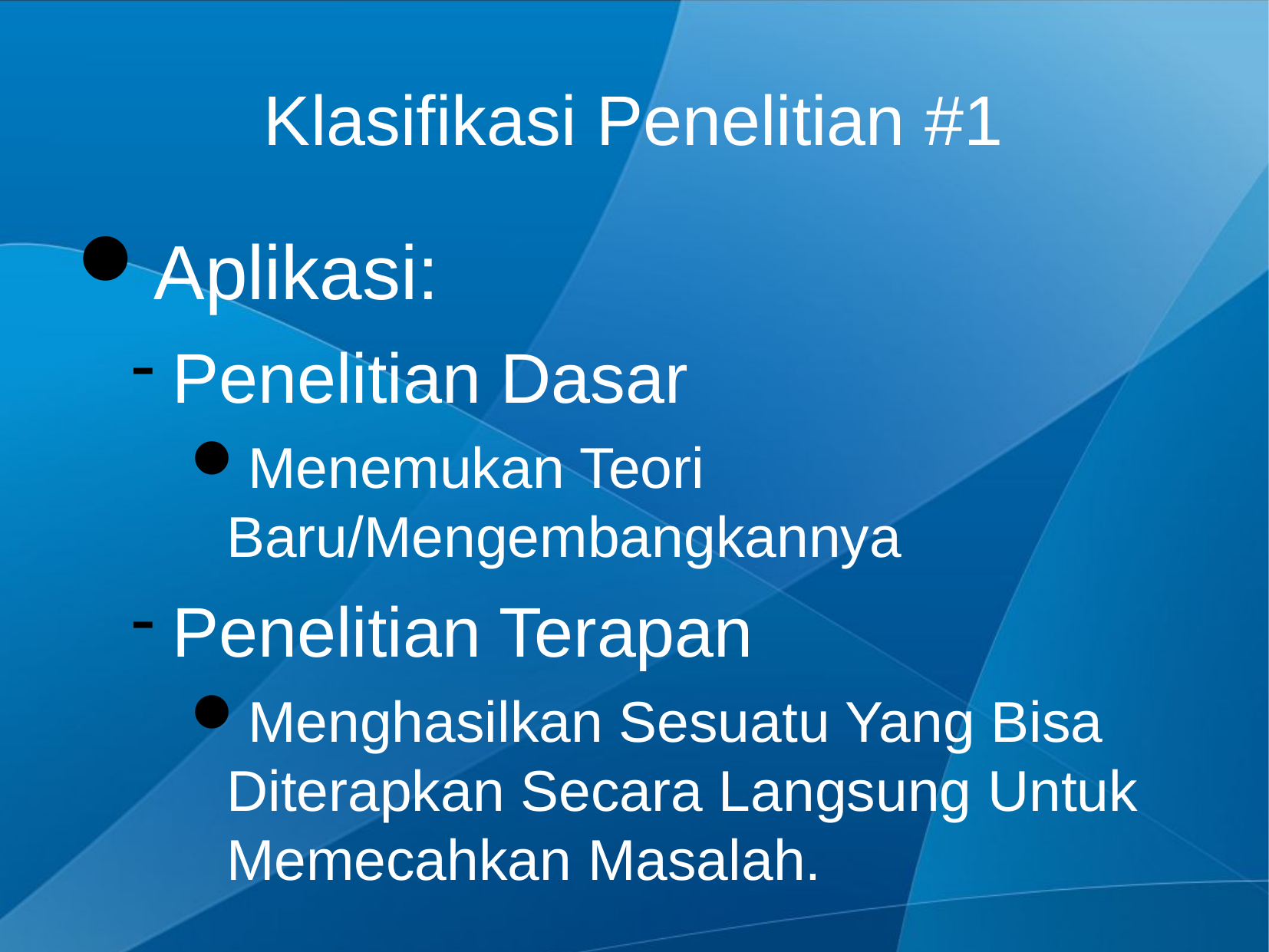

Klasifikasi Penelitian #1
Aplikasi:
Penelitian Dasar
Menemukan Teori Baru/Mengembangkannya
Penelitian Terapan
Menghasilkan Sesuatu Yang Bisa Diterapkan Secara Langsung Untuk Memecahkan Masalah.